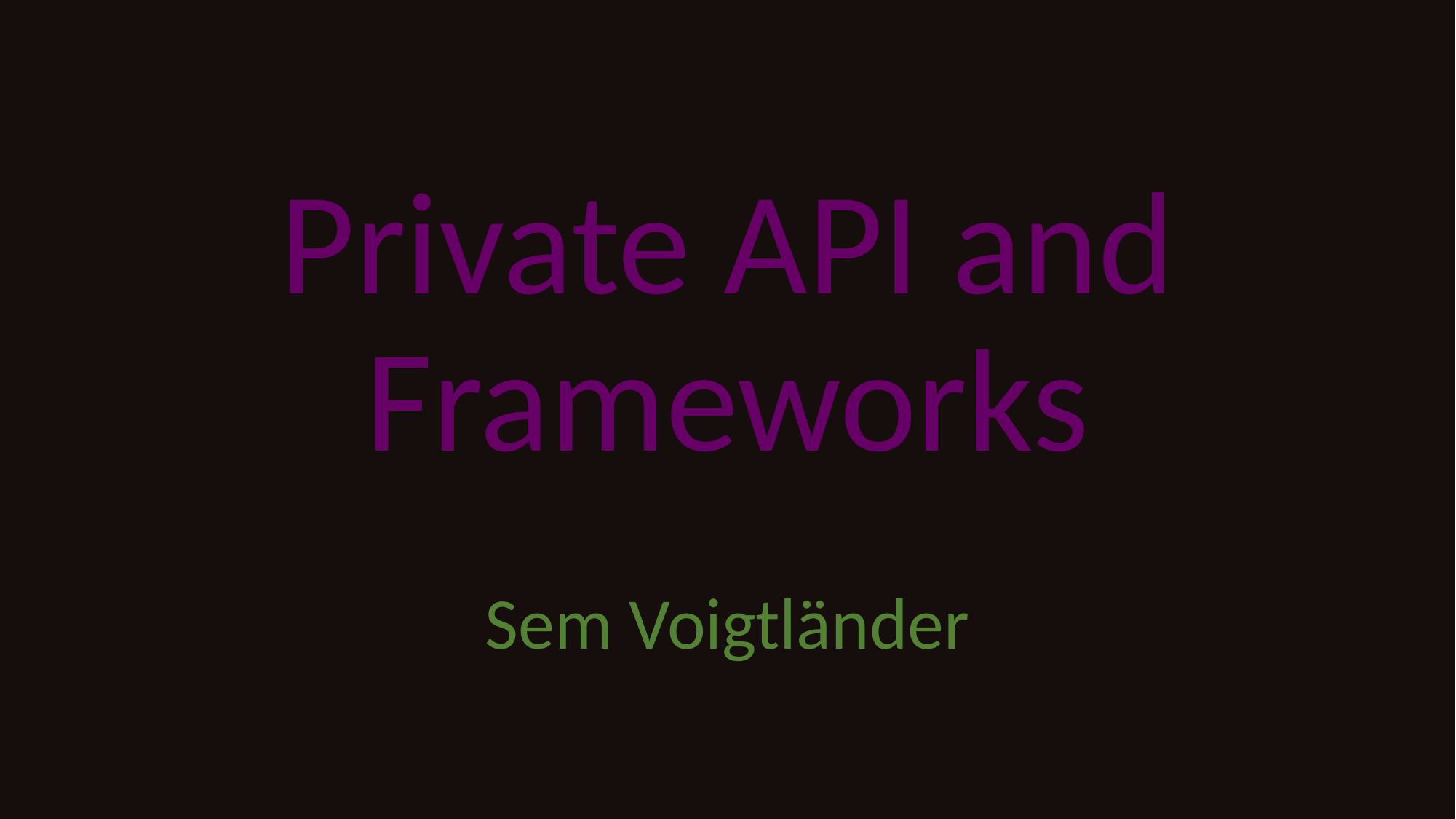

# Private API and Frameworks
Sem Voigtländer